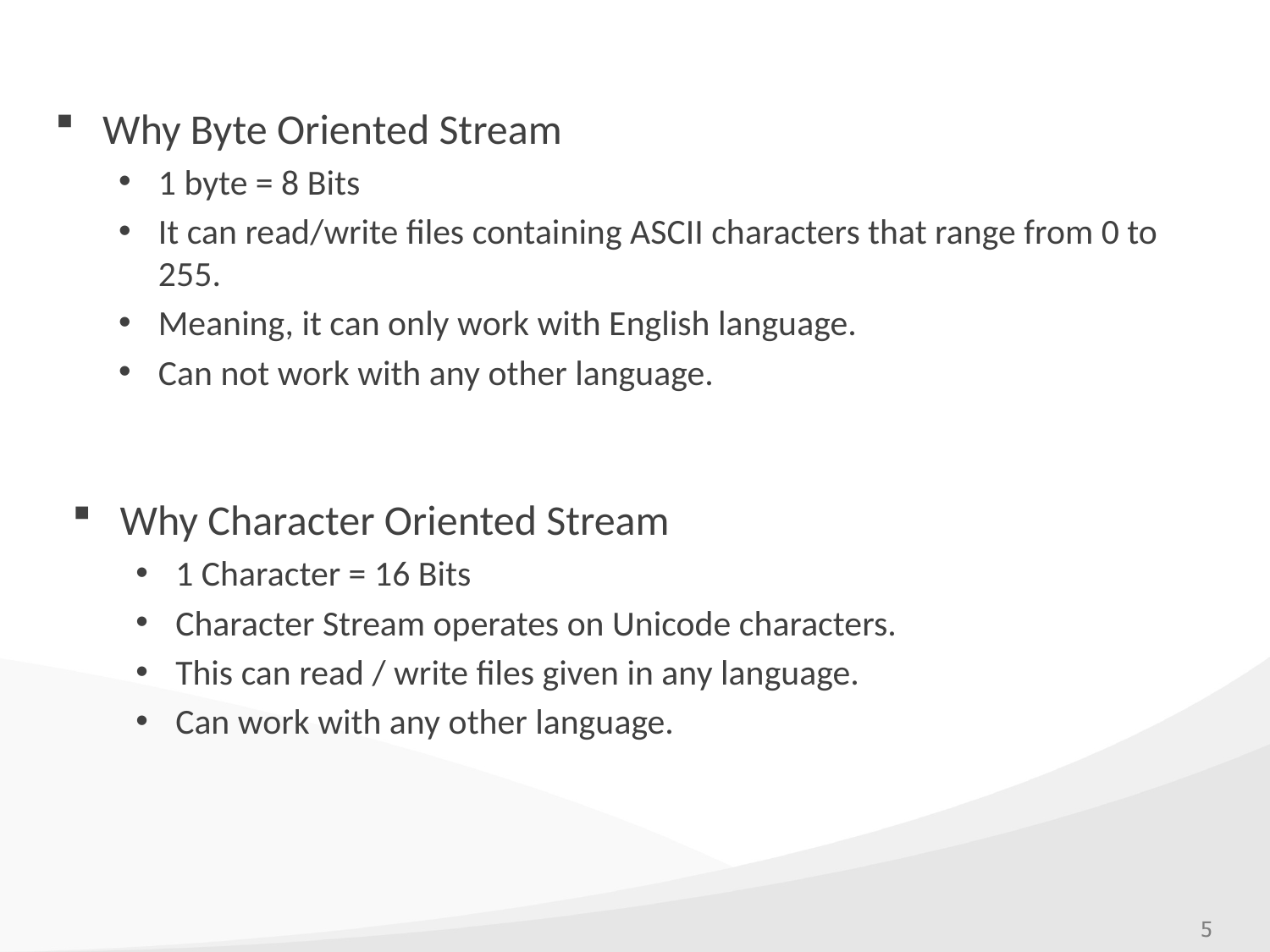

Why Byte Oriented Stream
1 byte = 8 Bits
It can read/write files containing ASCII characters that range from 0 to 255.
Meaning, it can only work with English language.
Can not work with any other language.

Why Character Oriented Stream
1 Character = 16 Bits
Character Stream operates on Unicode characters.
This can read / write files given in any language.
Can work with any other language.